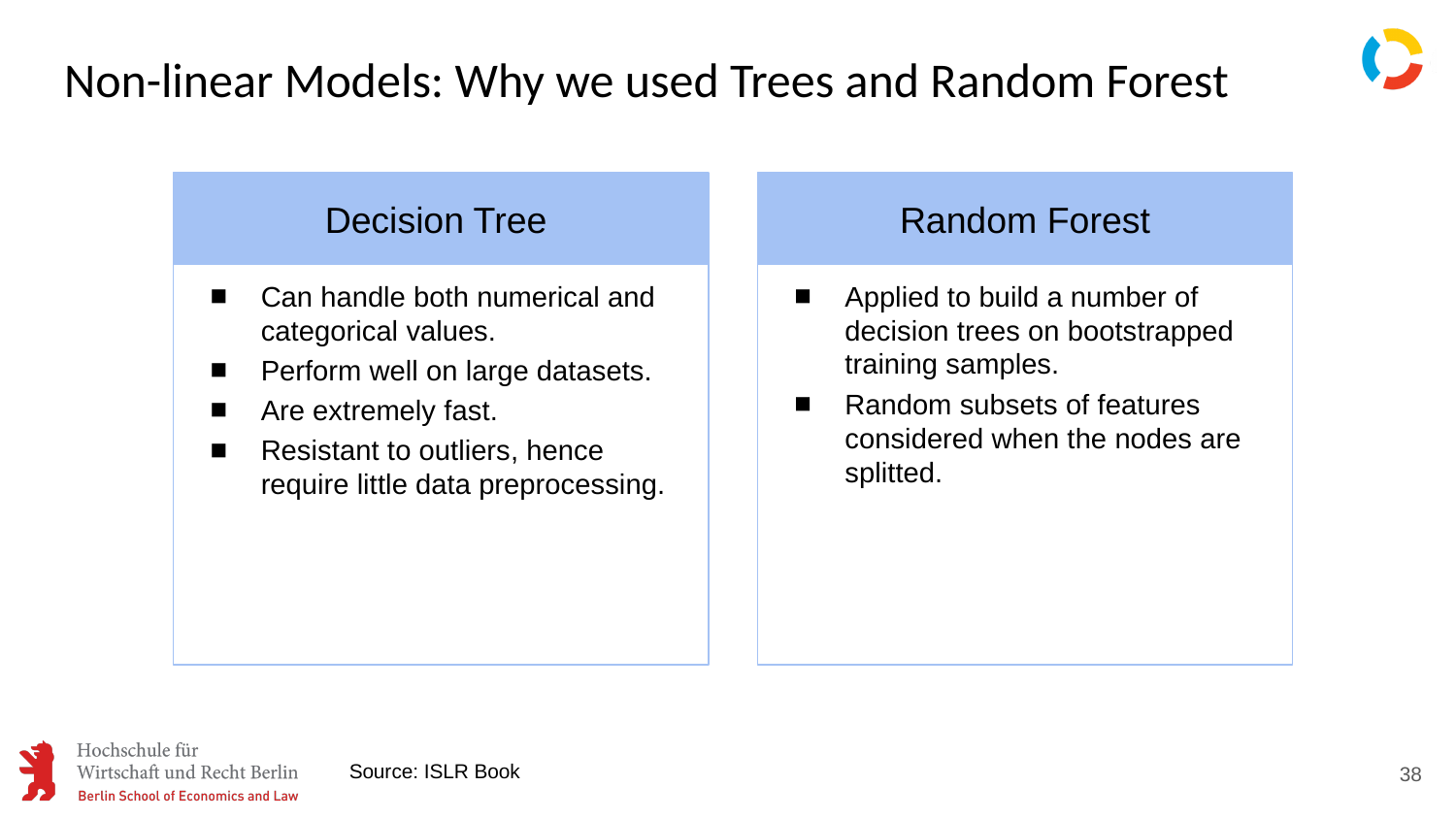

# Non-linear Models: Why we used Trees and Random Forest
Decision Tree
Random Forest
Can handle both numerical and categorical values.
Perform well on large datasets.
Are extremely fast.
Resistant to outliers, hence require little data preprocessing.
Applied to build a number of decision trees on bootstrapped training samples.
Random subsets of features considered when the nodes are splitted.
38
Source: ISLR Book